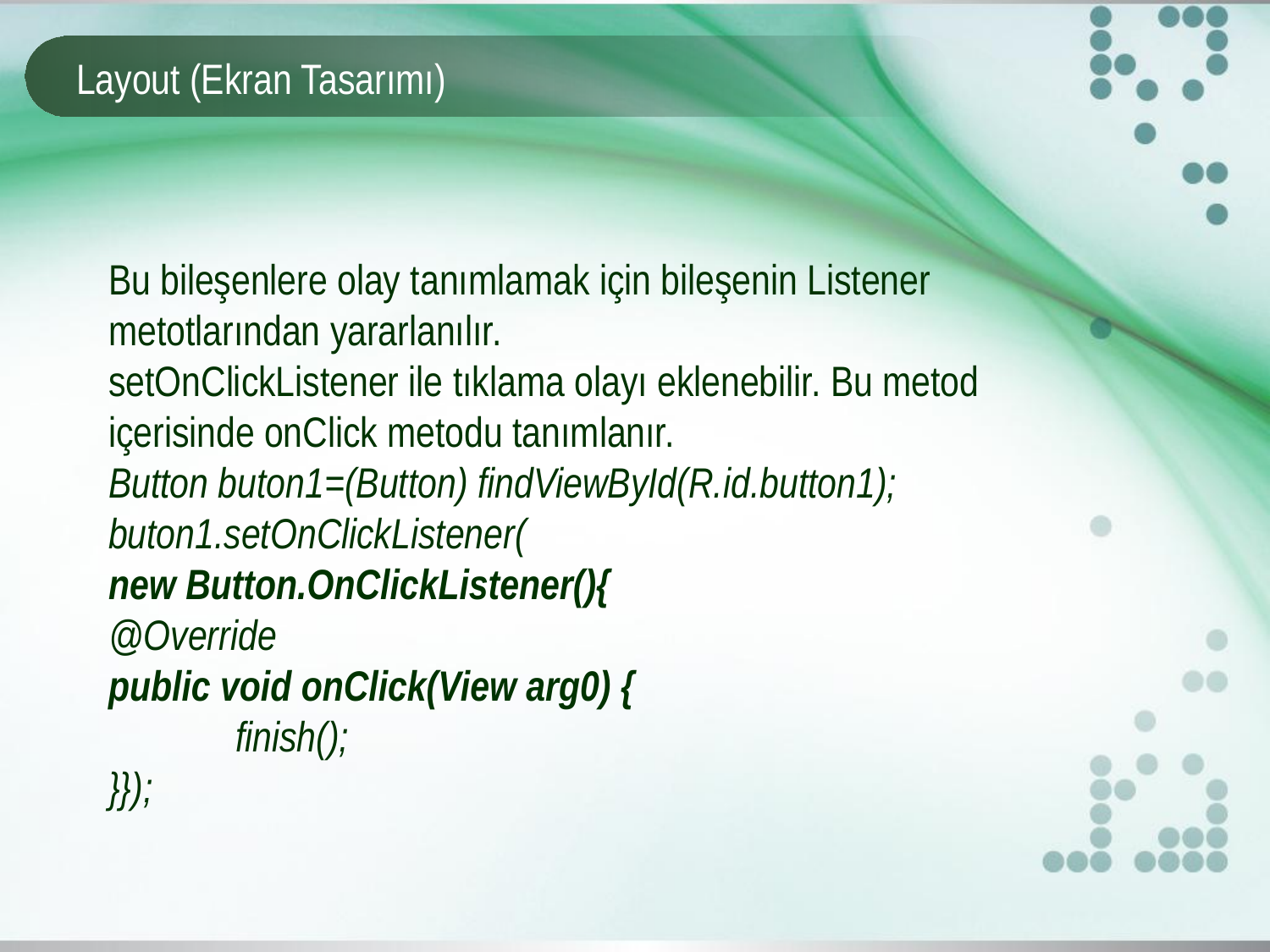

# Layout (Ekran Tasarımı)
Bu bileşenlere olay tanımlamak için bileşenin Listener metotlarından yararlanılır.
setOnClickListener ile tıklama olayı eklenebilir. Bu metod içerisinde onClick metodu tanımlanır.
Button buton1=(Button) findViewById(R.id.button1);
buton1.setOnClickListener(
new Button.OnClickListener(){
@Override
public void onClick(View arg0) {
	finish();
}});